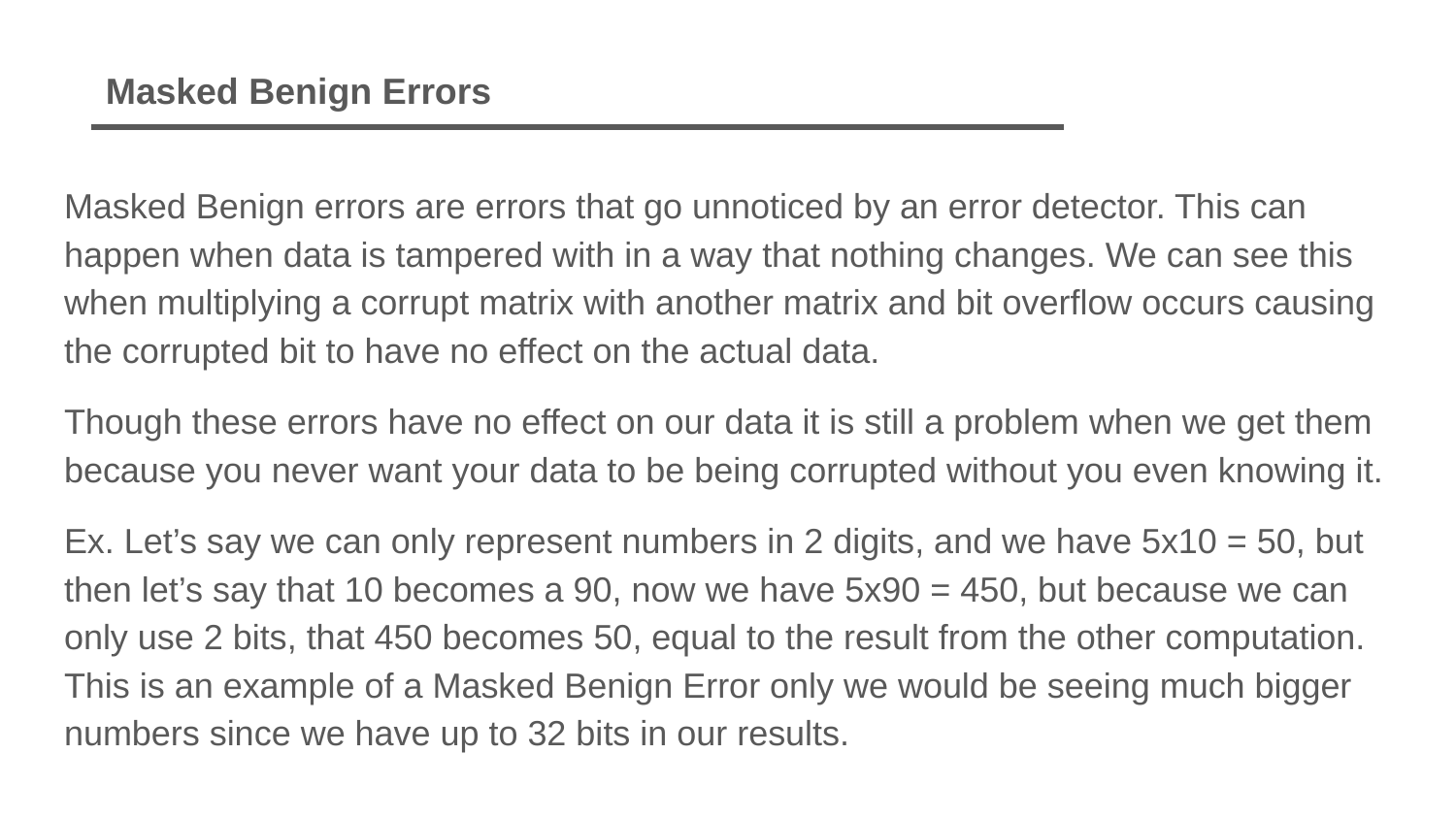

Masked Benign Errors
Masked Benign errors are errors that go unnoticed by an error detector. This can happen when data is tampered with in a way that nothing changes. We can see this when multiplying a corrupt matrix with another matrix and bit overflow occurs causing the corrupted bit to have no effect on the actual data.
Though these errors have no effect on our data it is still a problem when we get them because you never want your data to be being corrupted without you even knowing it.
Ex. Let’s say we can only represent numbers in 2 digits, and we have 5x10 = 50, but then let’s say that 10 becomes a 90, now we have 5x90 = 450, but because we can only use 2 bits, that 450 becomes 50, equal to the result from the other computation. This is an example of a Masked Benign Error only we would be seeing much bigger numbers since we have up to 32 bits in our results.